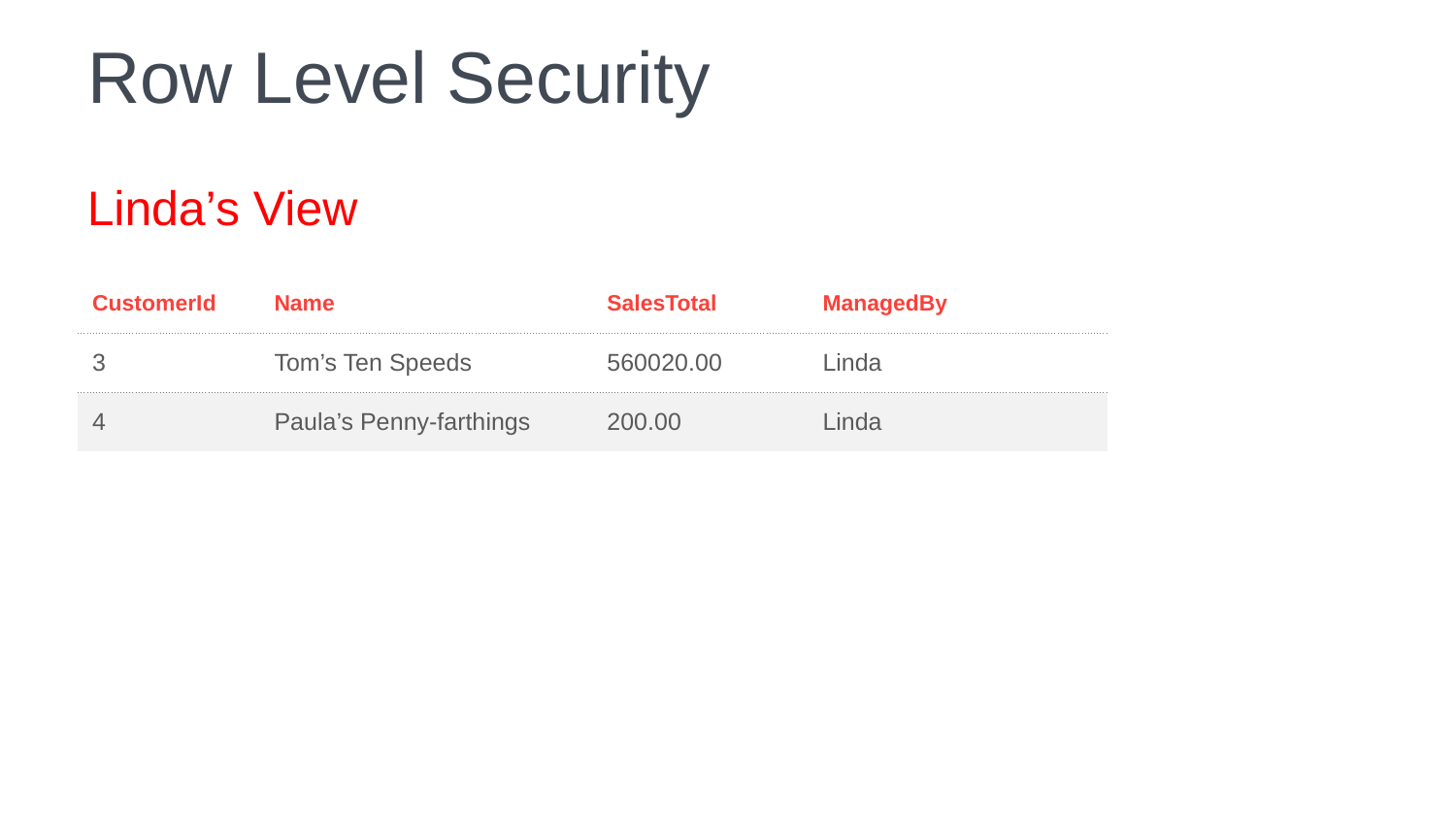

# Row Level Security
Linda’s View
| CustomerId | Name | SalesTotal | ManagedBy |
| --- | --- | --- | --- |
| 3 | Tom’s Ten Speeds | 560020.00 | Linda |
| 4 | Paula’s Penny-farthings | 200.00 | Linda |